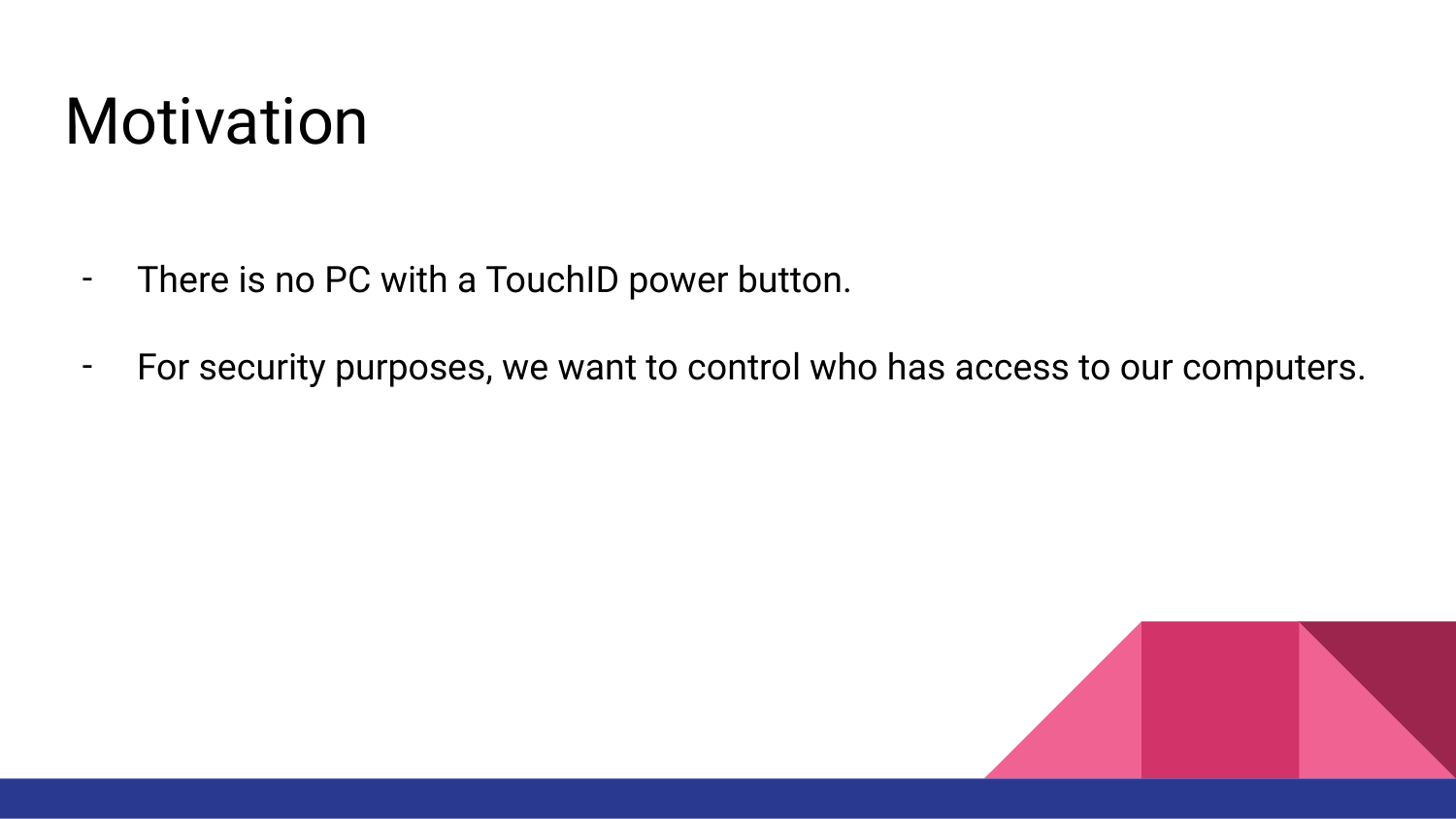

# Motivation
There is no PC with a TouchID power button.
For security purposes, we want to control who has access to our computers.